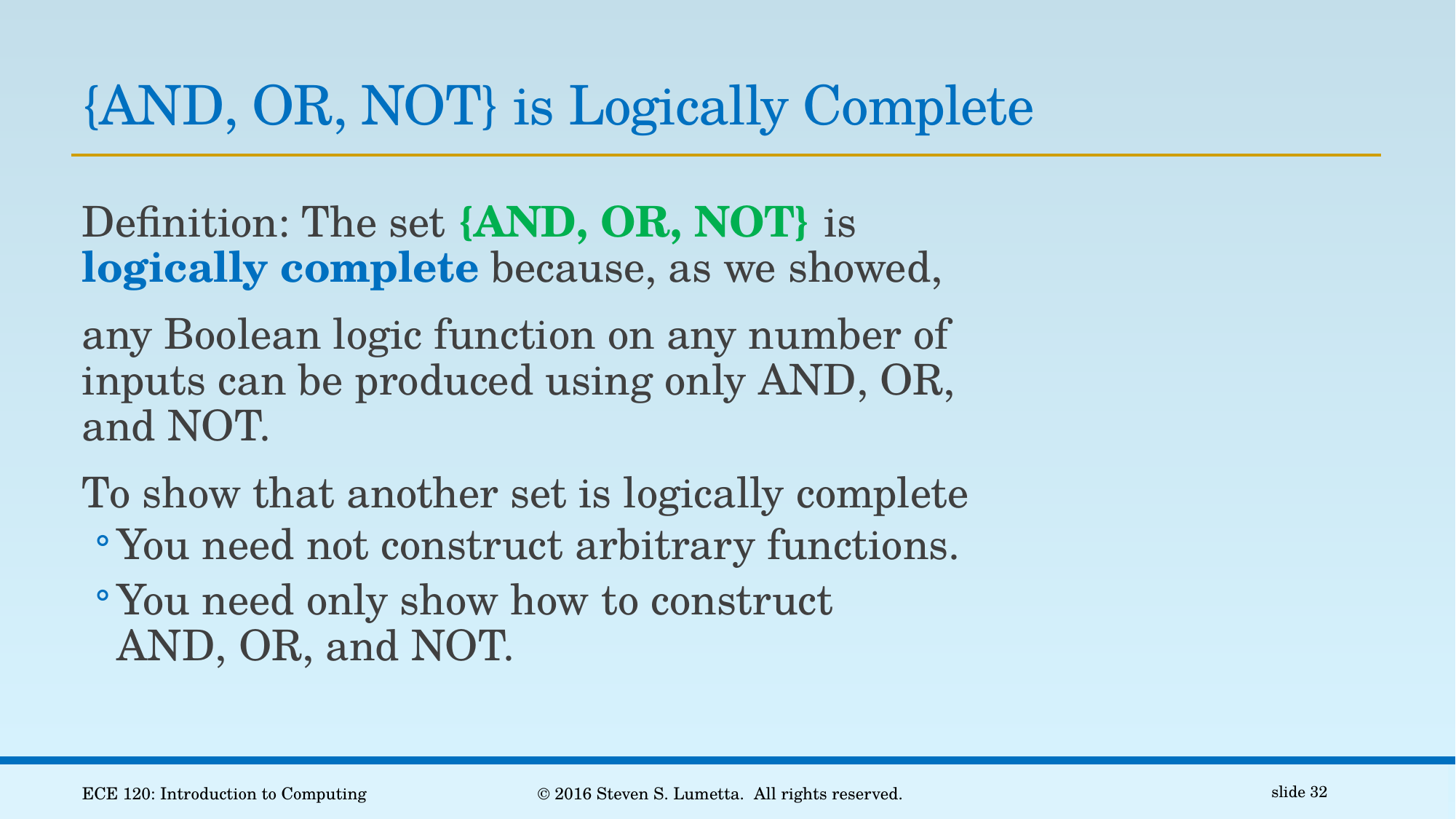

# {AND, OR, NOT} is Logically Complete
Definition: The set {AND, OR, NOT} is logically complete because, as we showed,
any Boolean logic function on any number of inputs can be produced using only AND, OR, and NOT.
To show that another set is logically complete
You need not construct arbitrary functions.
You need only show how to construct
AND, OR, and NOT.

ECE 120: Introduction to Computing
© 2016 Steven S. Lumetta.  All rights reserved.
slide 32